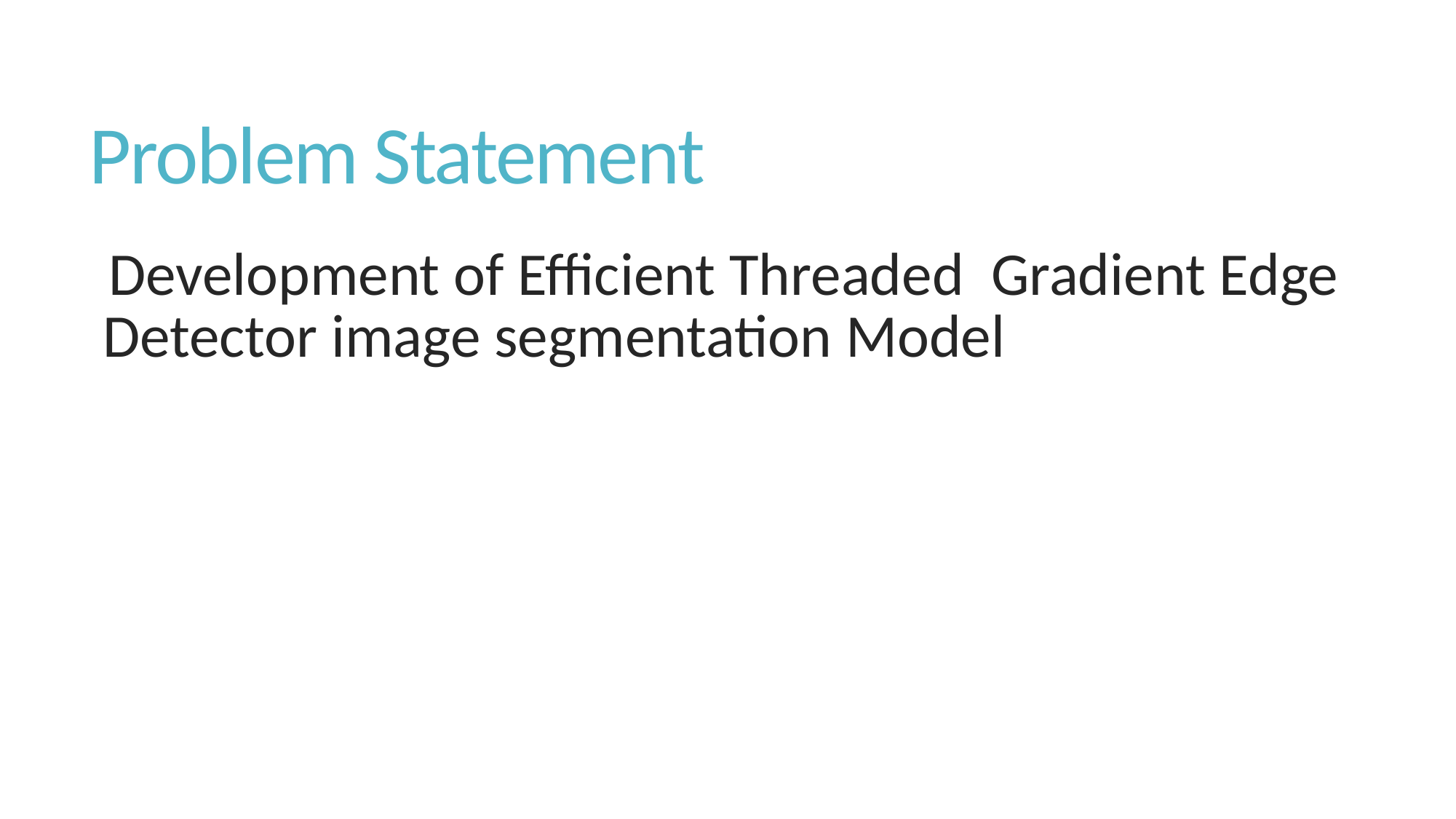

# Problem Statement
Development of Efficient Threaded  Gradient Edge Detector image segmentation Model